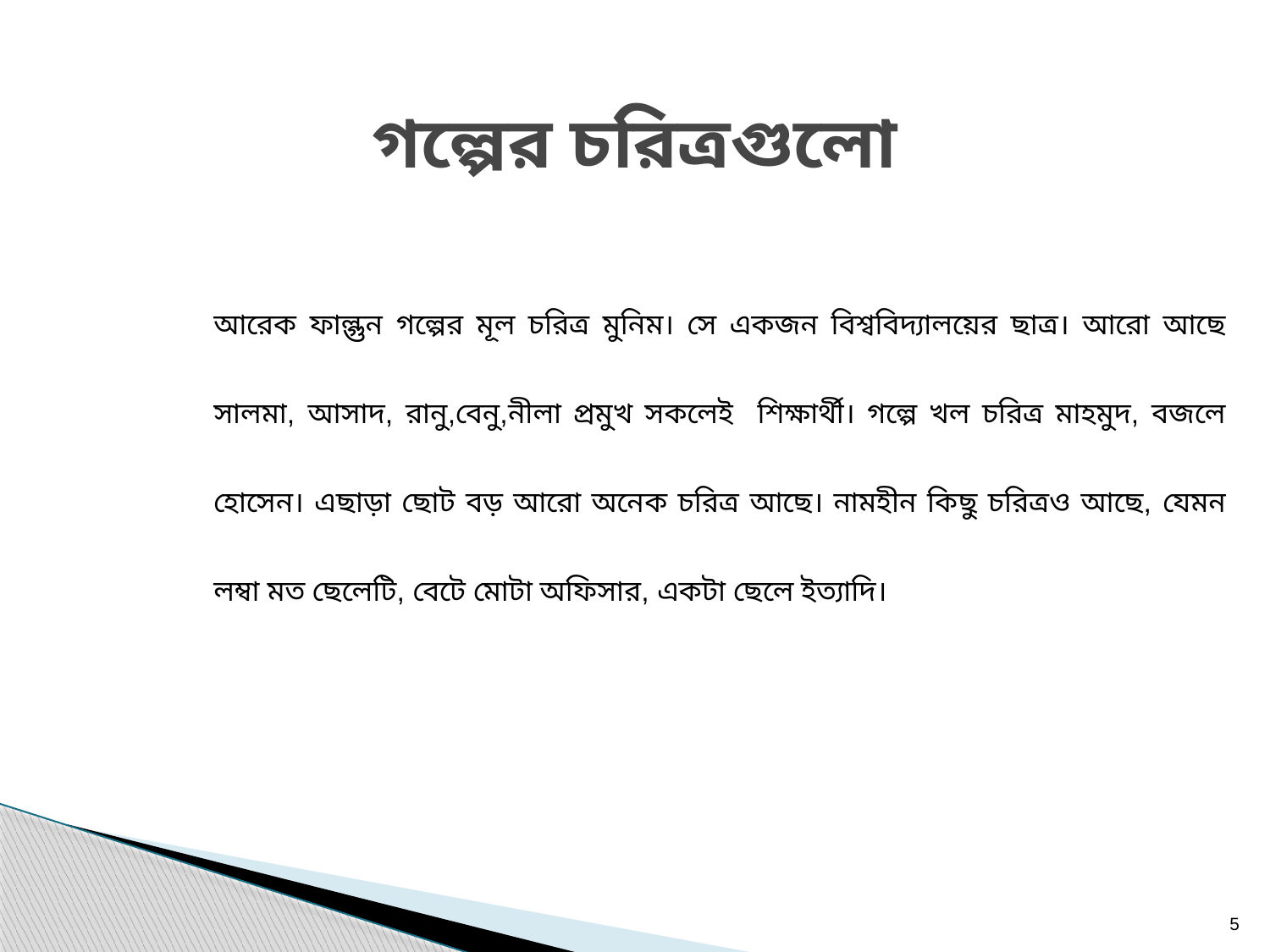

# গল্পের চরিত্রগুলো
আরেক ফাল্গুন গল্পের মূল চরিত্র মুনিম। সে একজন বিশ্ববিদ্যালয়ের ছাত্র। আরো আছে সালমা, আসাদ, রানু,বেনু,নীলা প্রমুখ সকলেই  শিক্ষার্থী। গল্পে খল চরিত্র মাহমুদ, বজলে হোসেন। এছাড়া ছোট বড় আরো অনেক চরিত্র আছে। নামহীন কিছু চরিত্রও আছে, যেমন লম্বা মত ছেলেটি, বেটে মোটা অফিসার, একটা ছেলে ইত্যাদি।
5